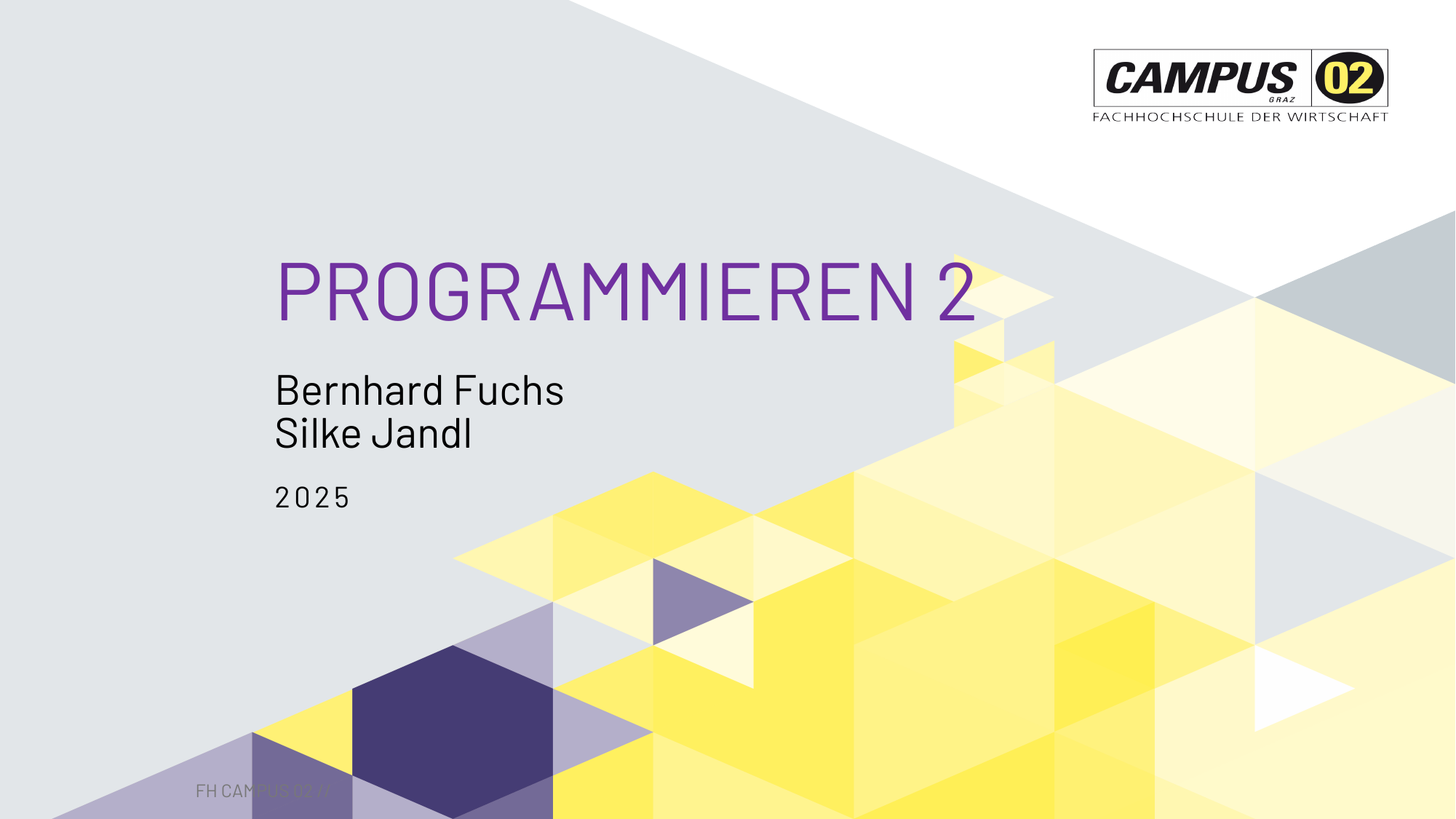

# Programmieren 2
Bernhard Fuchs
Silke Jandl
2025
FH CAMPUS 02 //